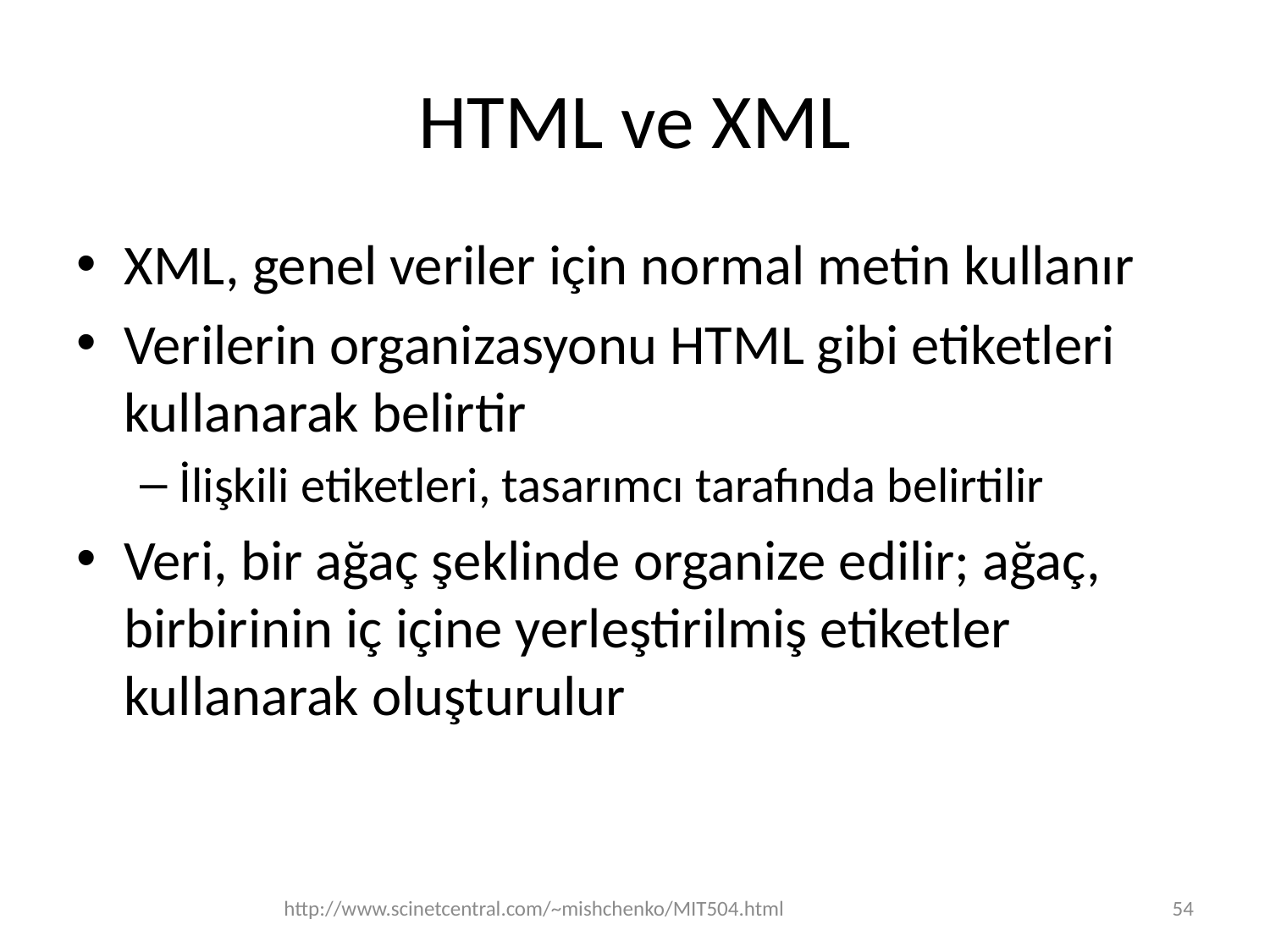

# HTML ve XML
XML, genel veriler için normal metin kullanır
Verilerin organizasyonu HTML gibi etiketleri kullanarak belirtir
İlişkili etiketleri, tasarımcı tarafında belirtilir
Veri, bir ağaç şeklinde organize edilir; ağaç, birbirinin iç içine yerleştirilmiş etiketler kullanarak oluşturulur
http://www.scinetcentral.com/~mishchenko/MIT504.html
54